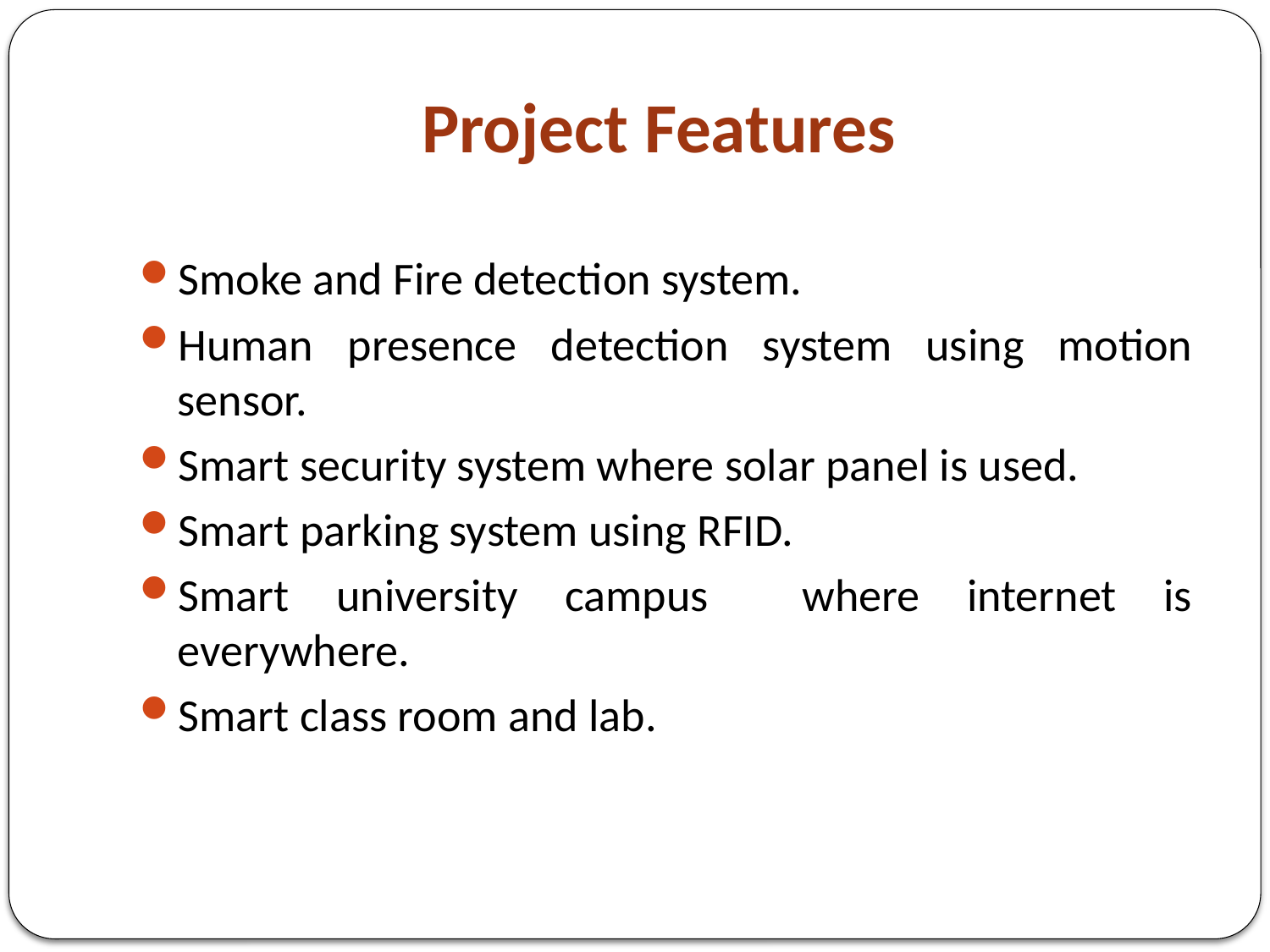

# Project Features
Smoke and Fire detection system.
Human presence detection system using motion sensor.
Smart security system where solar panel is used.
Smart parking system using RFID.
Smart university campus  where internet is everywhere.
Smart class room and lab.